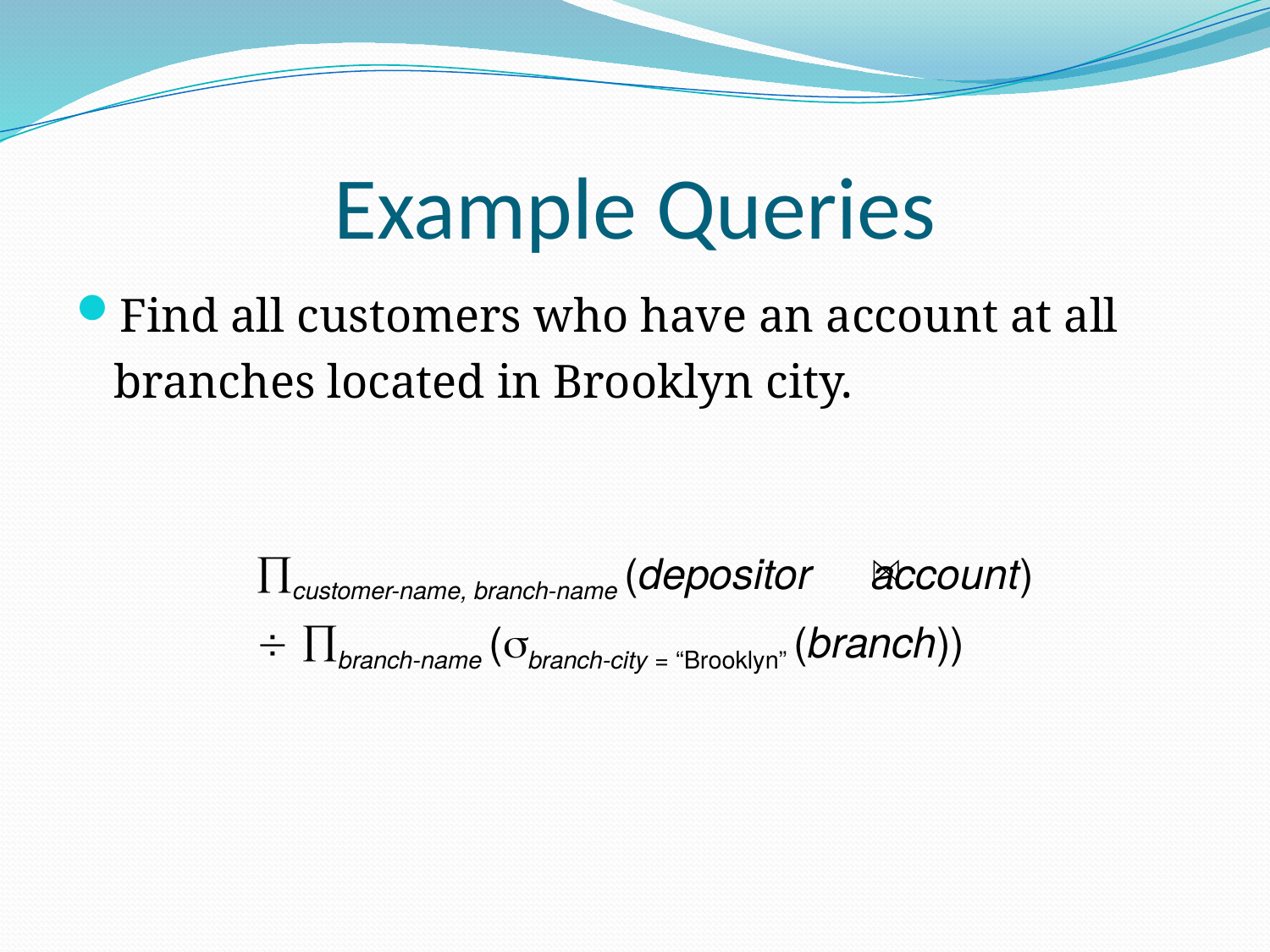

# Example Queries
Find all customers who have an account at all branches located in Brooklyn city.

	∏customer-name, branch-name (depositor     account)
	÷ ∏branch-name (σbranch-city = “Brooklyn” (branch))